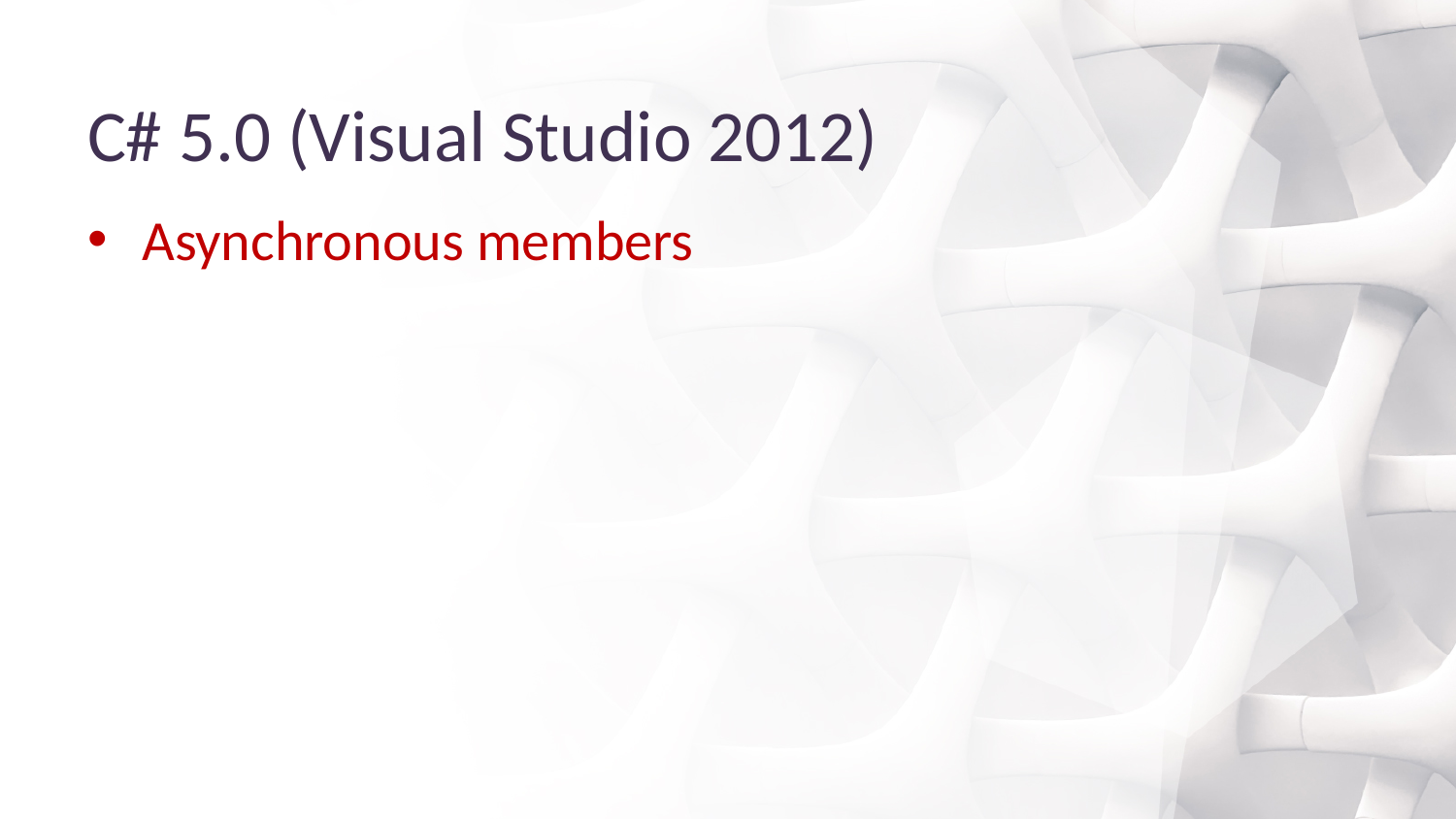

# C# 5.0 (Visual Studio 2012)
Asynchronous members